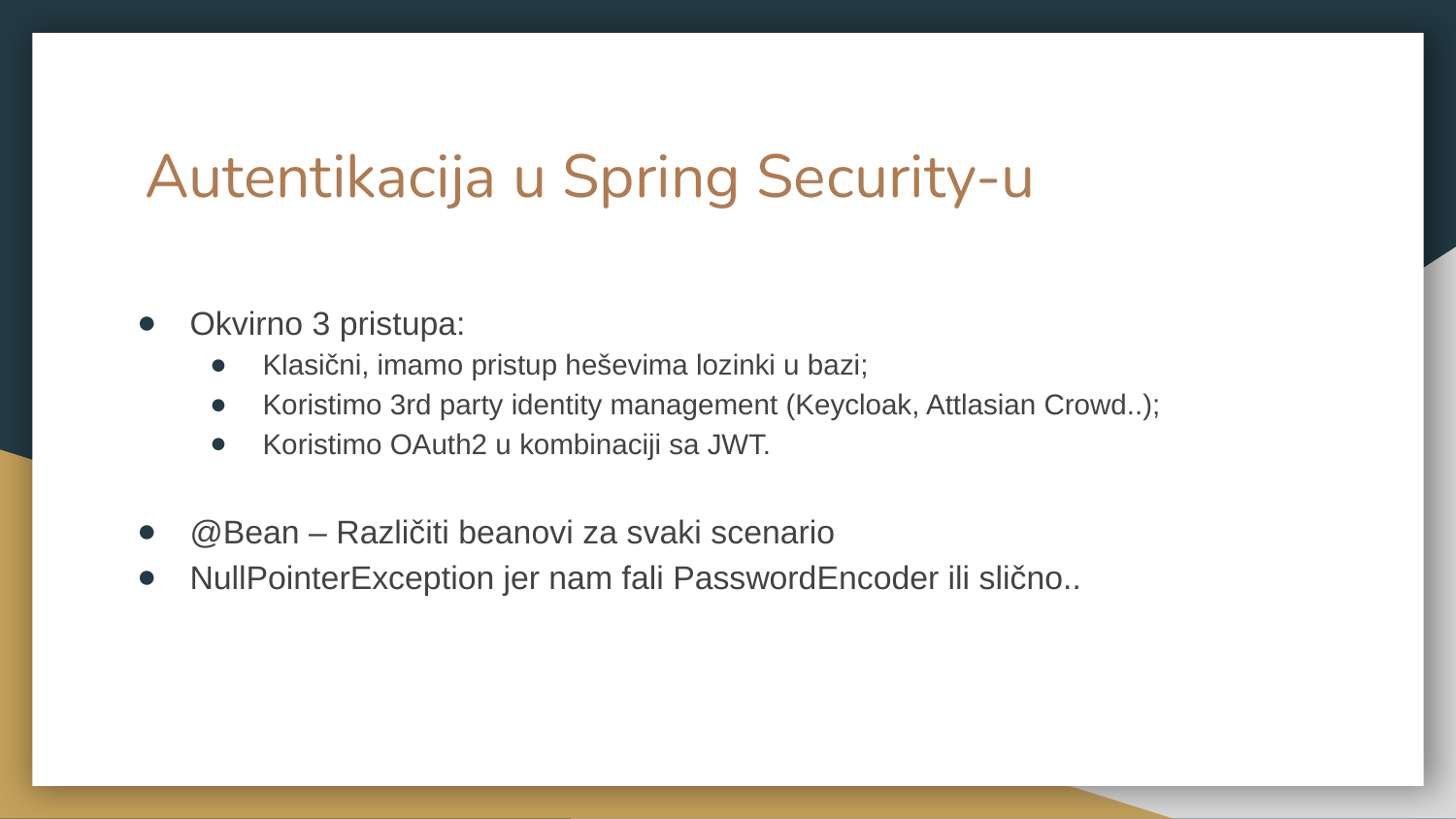

# Autentikacija u Spring Security-u
Okvirno 3 pristupa:
Klasični, imamo pristup heševima lozinki u bazi;
Koristimo 3rd party identity management (Keycloak, Attlasian Crowd..);
Koristimo OAuth2 u kombinaciji sa JWT.

@Bean – Različiti beanovi za svaki scenario
NullPointerException jer nam fali PasswordEncoder ili slično..